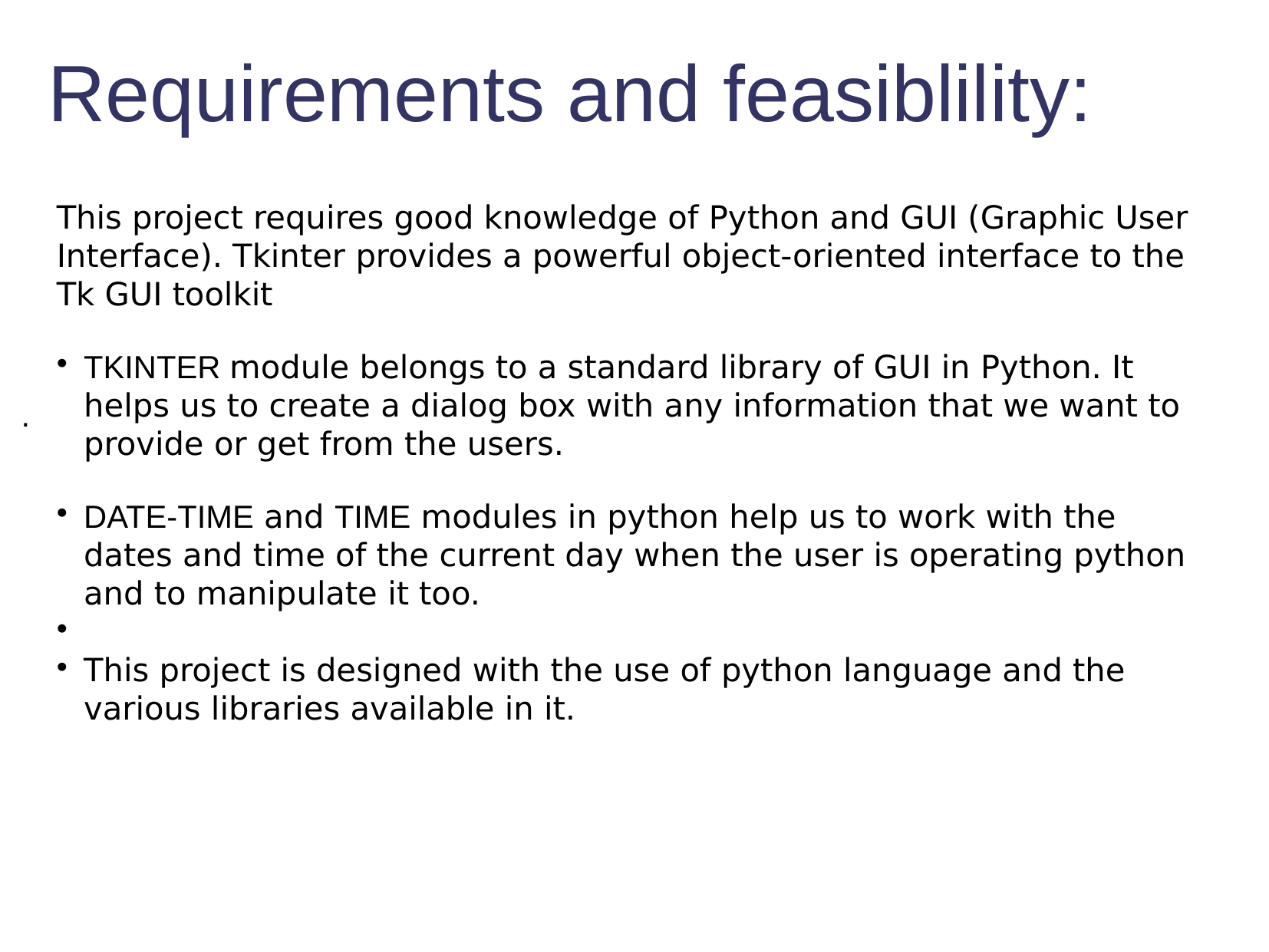

Requirements and feasiblility:
This project requires good knowledge of Python and GUI (Graphic User Interface). Tkinter provides a powerful object-oriented interface to the Tk GUI toolkit

TKINTER module belongs to a standard library of GUI in Python. It helps us to create a dialog box with any information that we want to provide or get from the users.

DATE-TIME and TIME modules in python help us to work with the dates and time of the current day when the user is operating python and to manipulate it too.

This project is designed with the use of python language and the various libraries available in it.

.